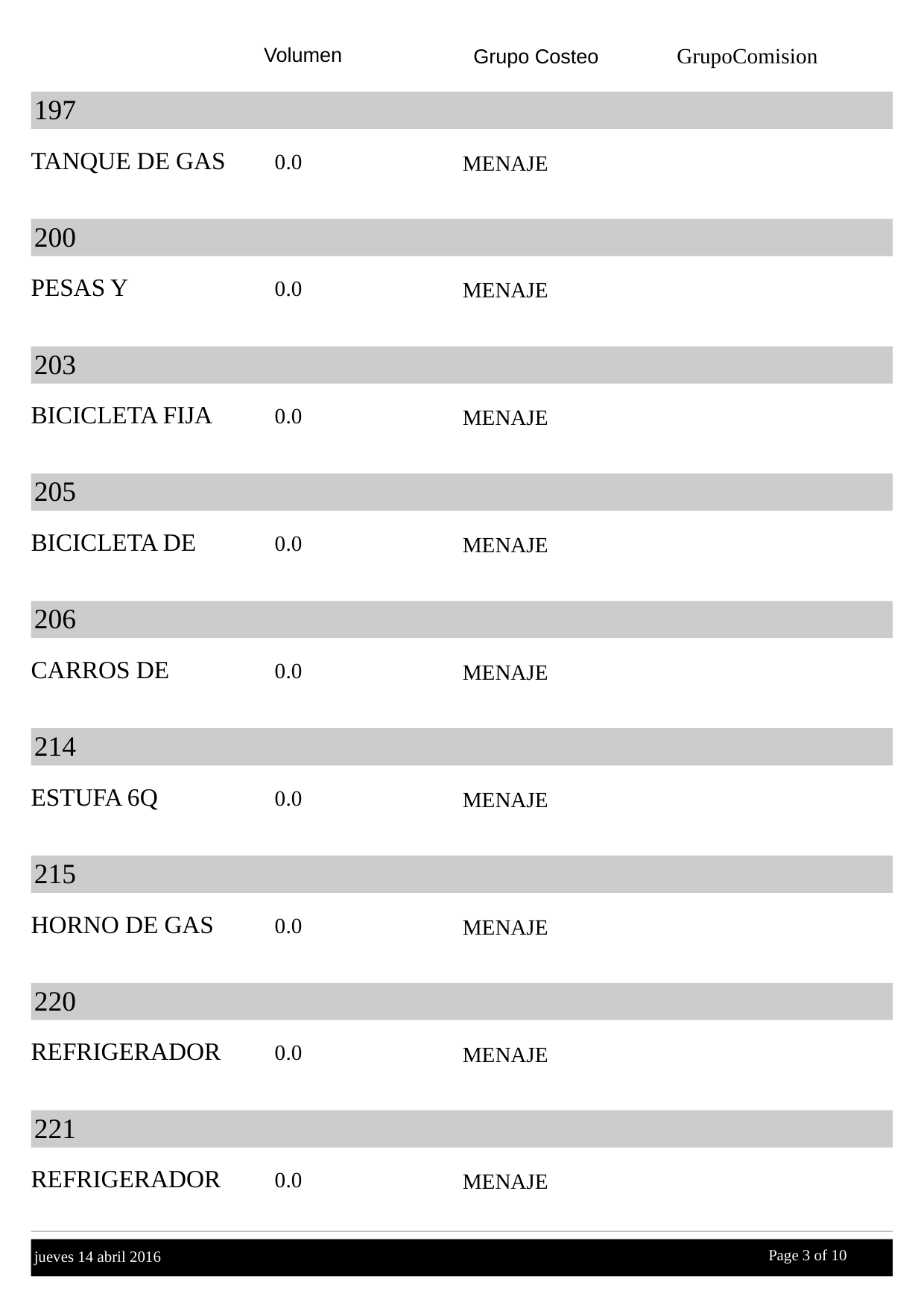

Volumen
GrupoComision
Grupo Costeo

197
TANQUE DE GAS
0.0
MENAJE

200
PESAS Y
0.0
MENAJE

203
BICICLETA FIJA
0.0
MENAJE

205
BICICLETA DE
0.0
MENAJE

206
CARROS DE
0.0
MENAJE

214
ESTUFA 6Q
0.0
MENAJE

215
HORNO DE GAS
0.0
MENAJE

220
REFRIGERADOR
0.0
MENAJE

221
REFRIGERADOR
0.0
MENAJE

Page 3 of
 10
jueves 14 abril 2016